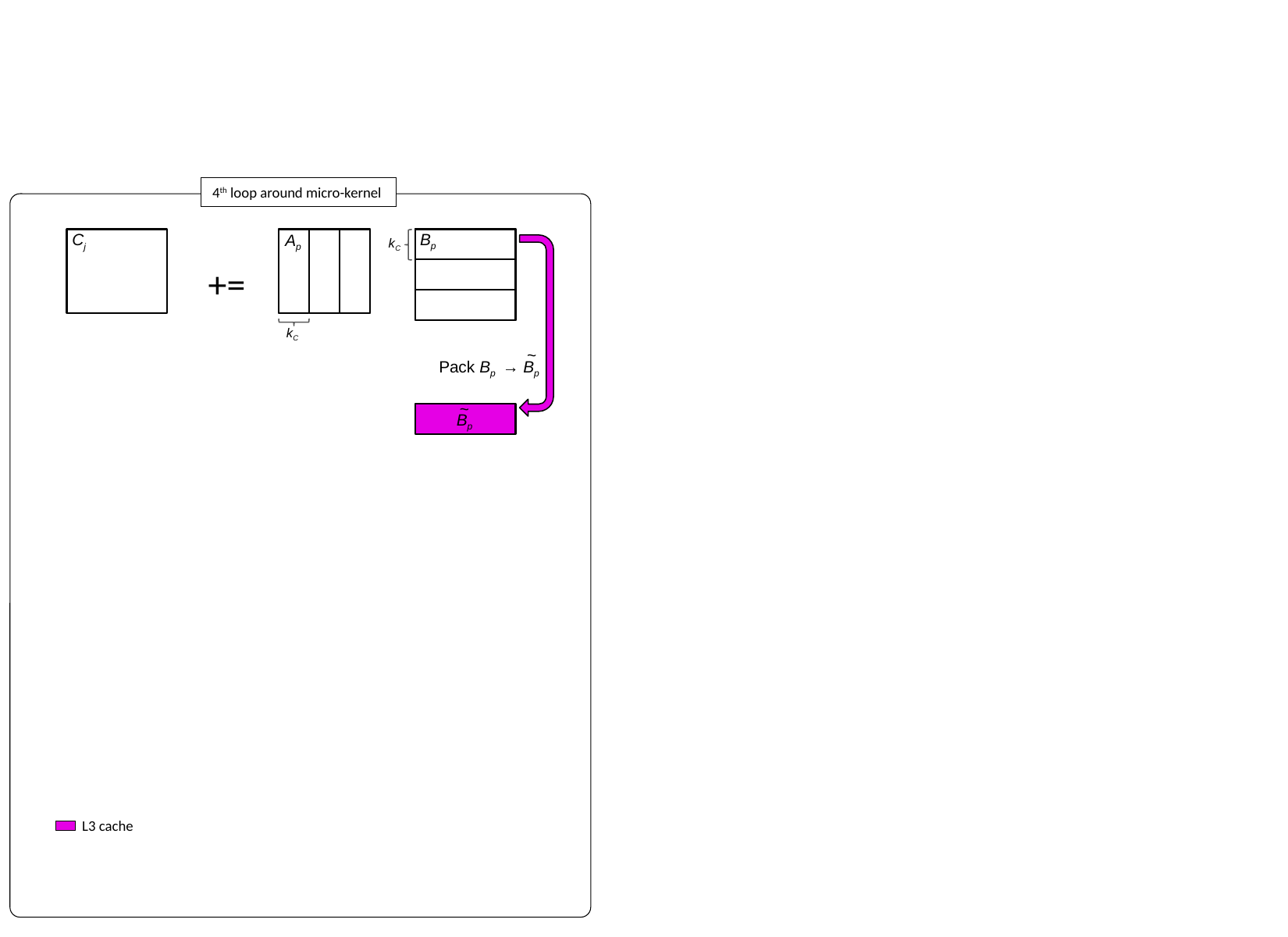

4th loop around micro-kernel

Bp
Cj
Ap

kC

+=

kC
~
Pack Bp  → Bp
~

Bp
L3 cache